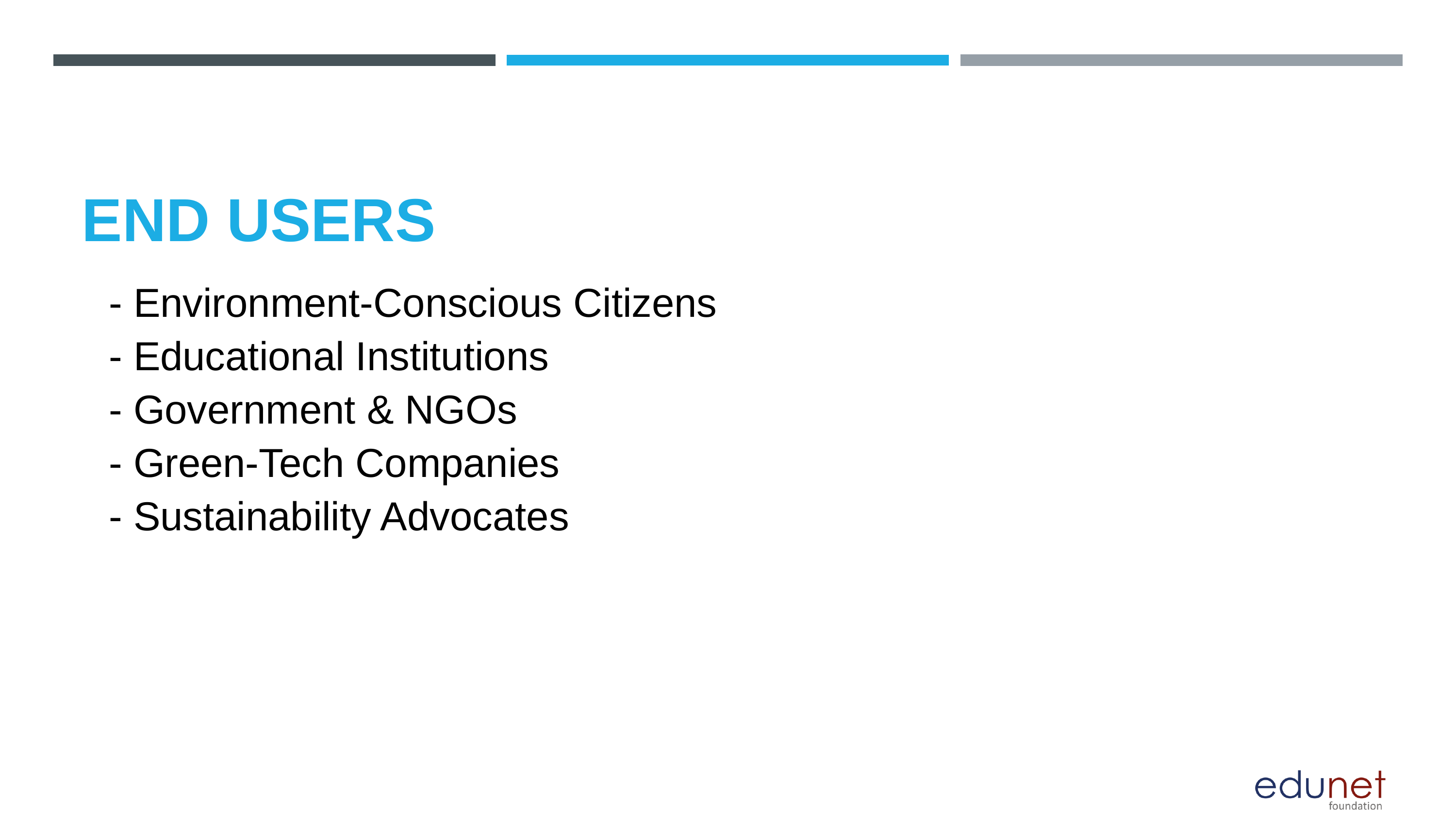

- Environment-Conscious Citizens
- Educational Institutions
- Government & NGOs
- Green-Tech Companies
- Sustainability Advocates

END USERS